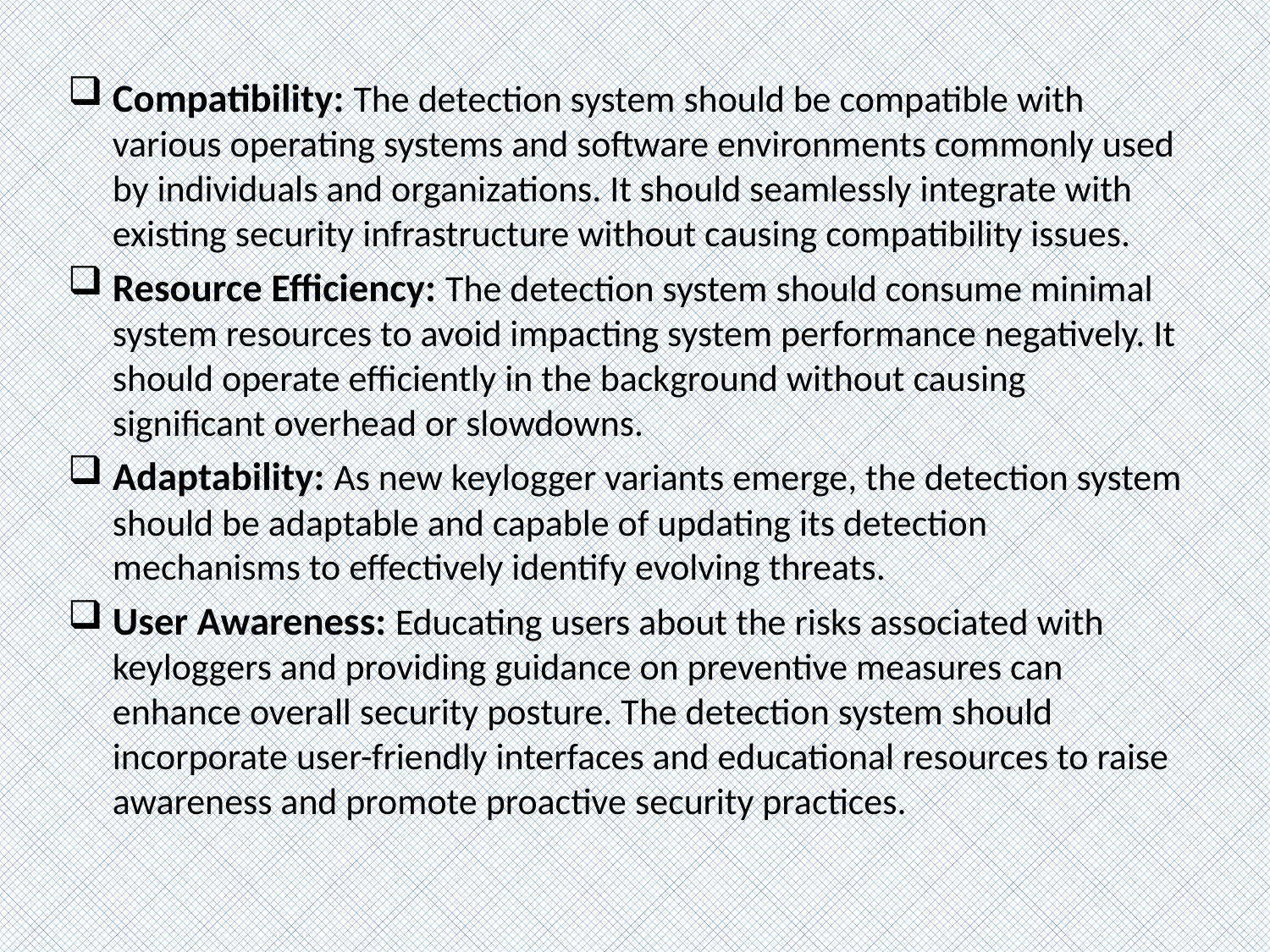

Compatibility: The detection system should be compatible with various operating systems and software environments commonly used by individuals and organizations. It should seamlessly integrate with existing security infrastructure without causing compatibility issues.
Resource Efficiency: The detection system should consume minimal system resources to avoid impacting system performance negatively. It should operate efficiently in the background without causing significant overhead or slowdowns.
Adaptability: As new keylogger variants emerge, the detection system should be adaptable and capable of updating its detection mechanisms to effectively identify evolving threats.
User Awareness: Educating users about the risks associated with keyloggers and providing guidance on preventive measures can enhance overall security posture. The detection system should incorporate user-friendly interfaces and educational resources to raise awareness and promote proactive security practices.